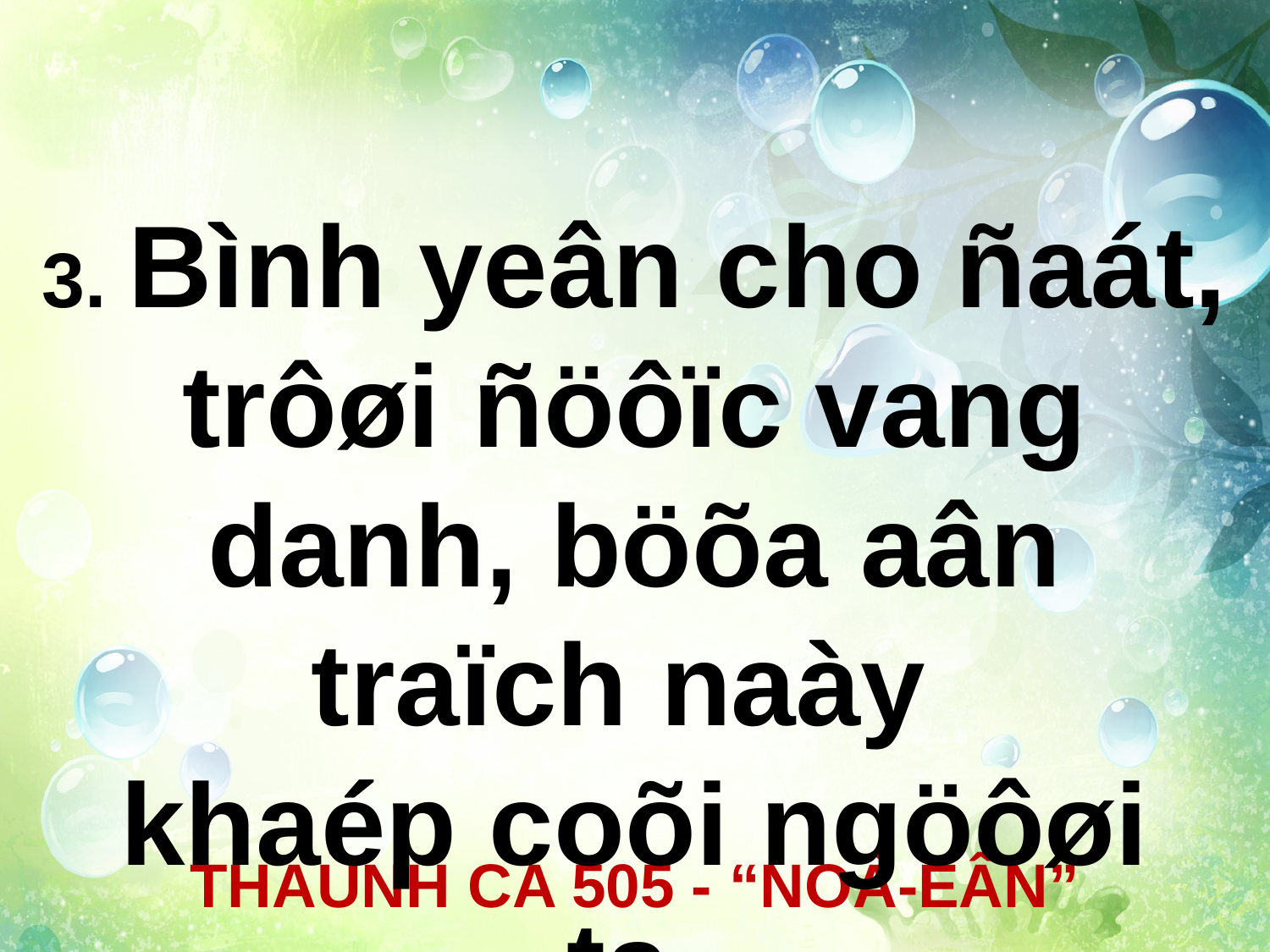

3. Bình yeân cho ñaát, trôøi ñöôïc vang danh, böõa aân traïch naày
khaép coõi ngöôøi ta.
THAÙNH CA 505 - “NOÂ-EÂN”